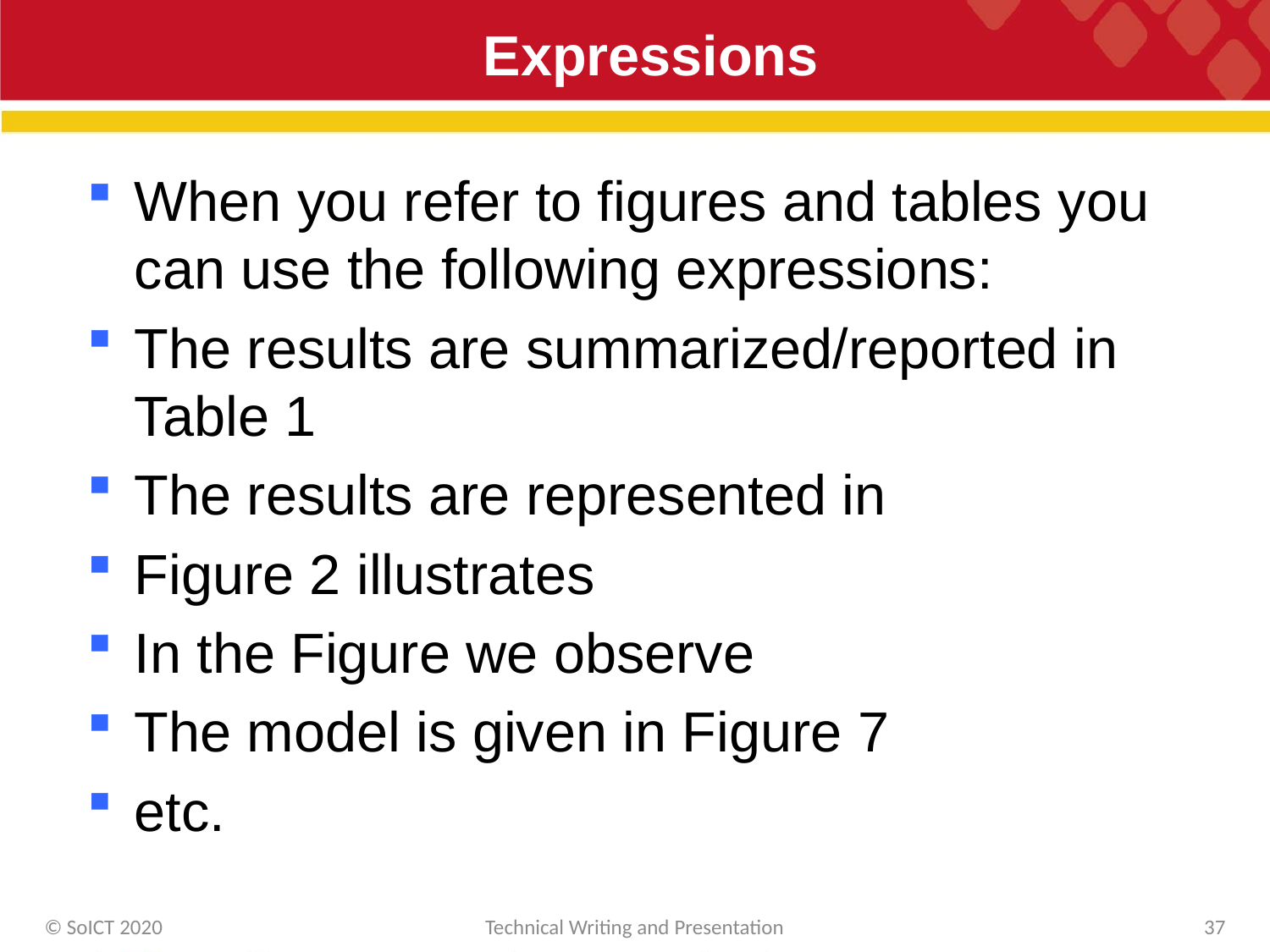

# Expressions
When you refer to figures and tables you can use the following expressions:
The results are summarized/reported in Table 1
The results are represented in
Figure 2 illustrates
In the Figure we observe
The model is given in Figure 7
etc.
© SoICT 2020
Technical Writing and Presentation
37